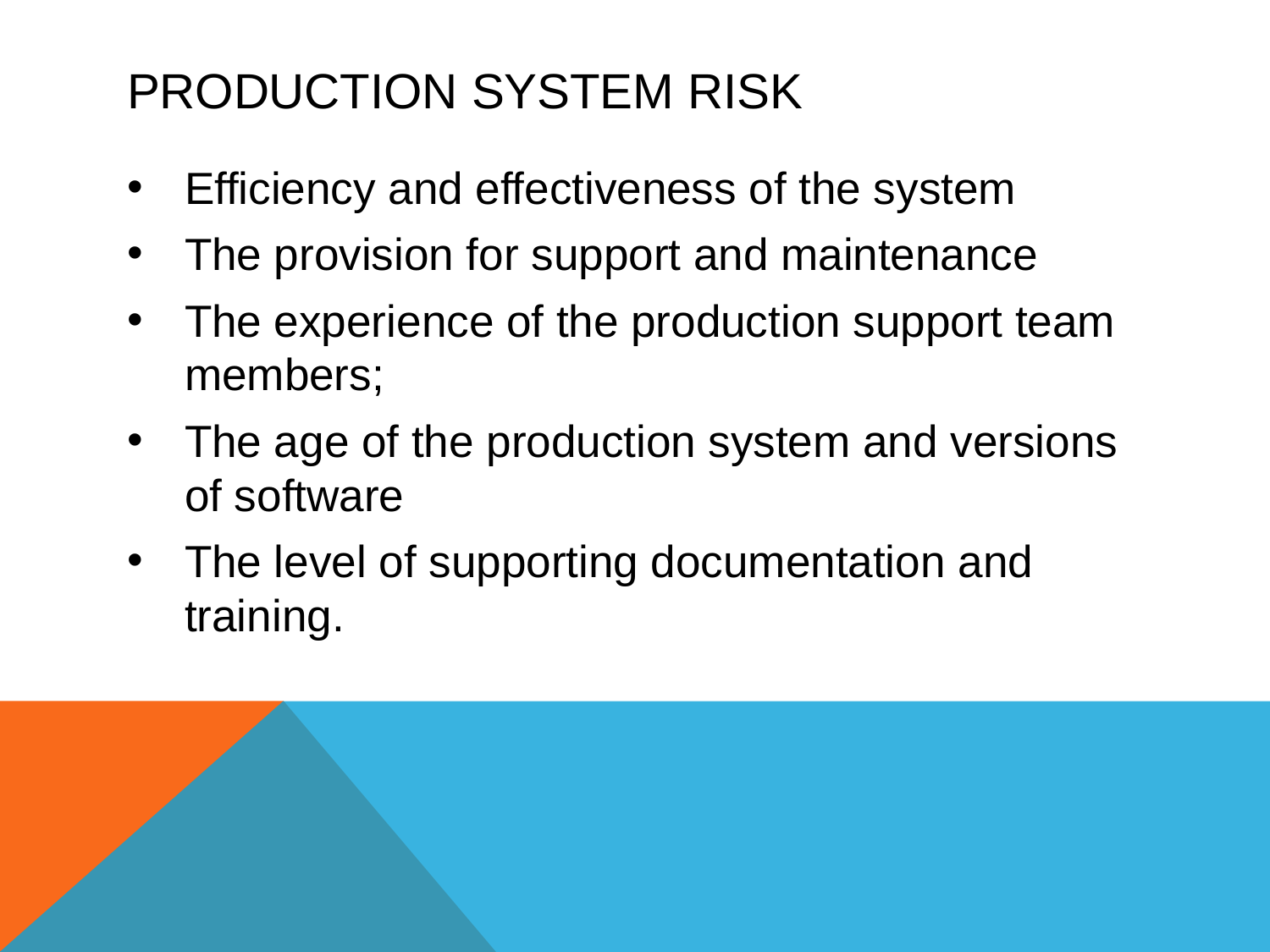

# Production System Risk
Efficiency and effectiveness of the system
The provision for support and maintenance
The experience of the production support team members;
The age of the production system and versions of software
The level of supporting documentation and training.